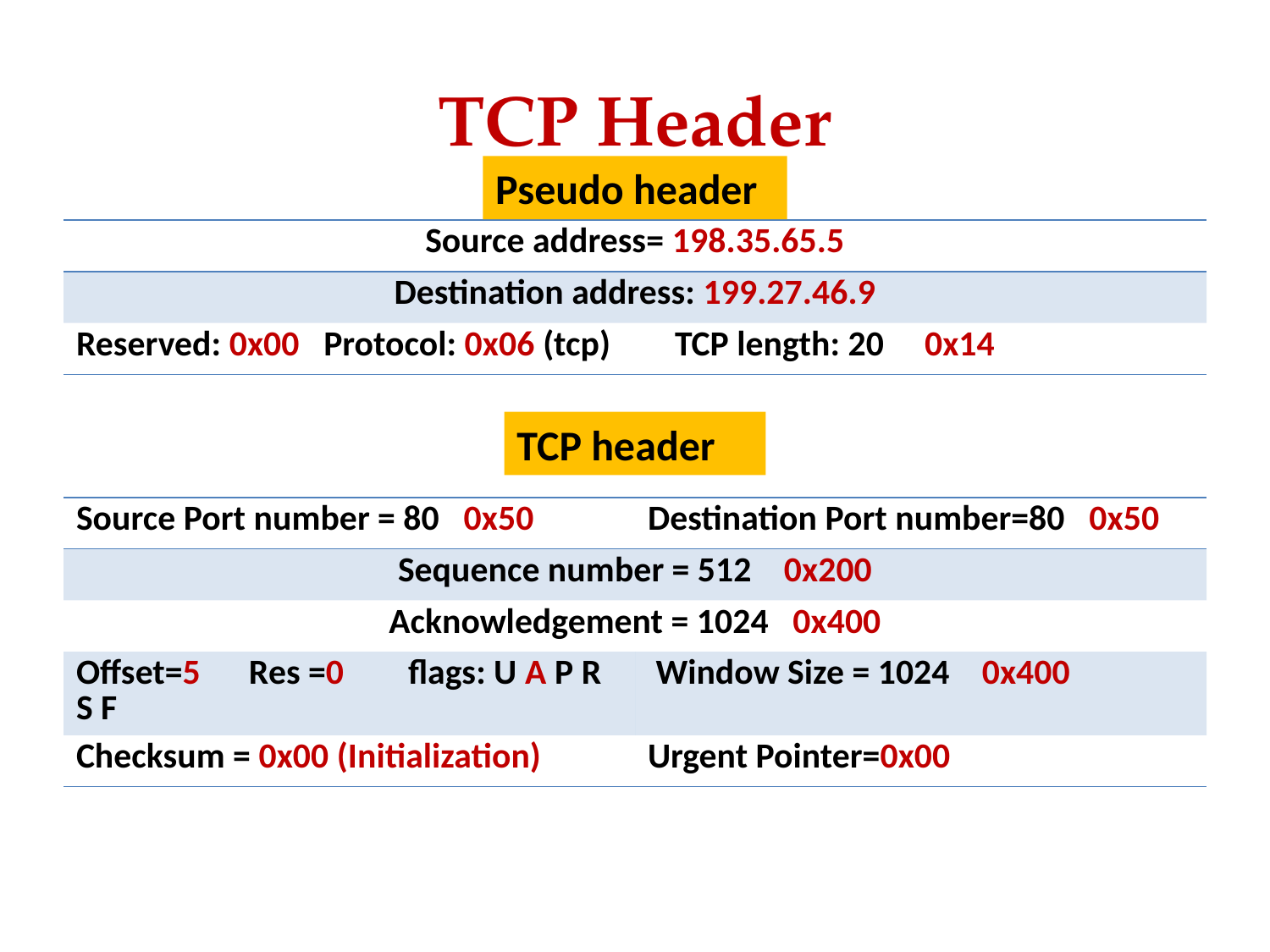

# TCP Header
Pseudo header
| Source address= 198.35.65.5 |
| --- |
| Destination address: 199.27.46.9 |
| Reserved: 0x00 Protocol: 0x06 (tcp) TCP length: 20 0x14 |
TCP header
| Source Port number = 80 0x50 | Destination Port number=80 0x50 |
| --- | --- |
| Sequence number = 512 0x200 |  |
| Acknowledgement = 1024 0x400 |  |
| Offset=5 Res =0 flags: U A P R S F | Window Size = 1024 0x400 |
| Checksum = 0x00 (Initialization) | Urgent Pointer=0x00 |